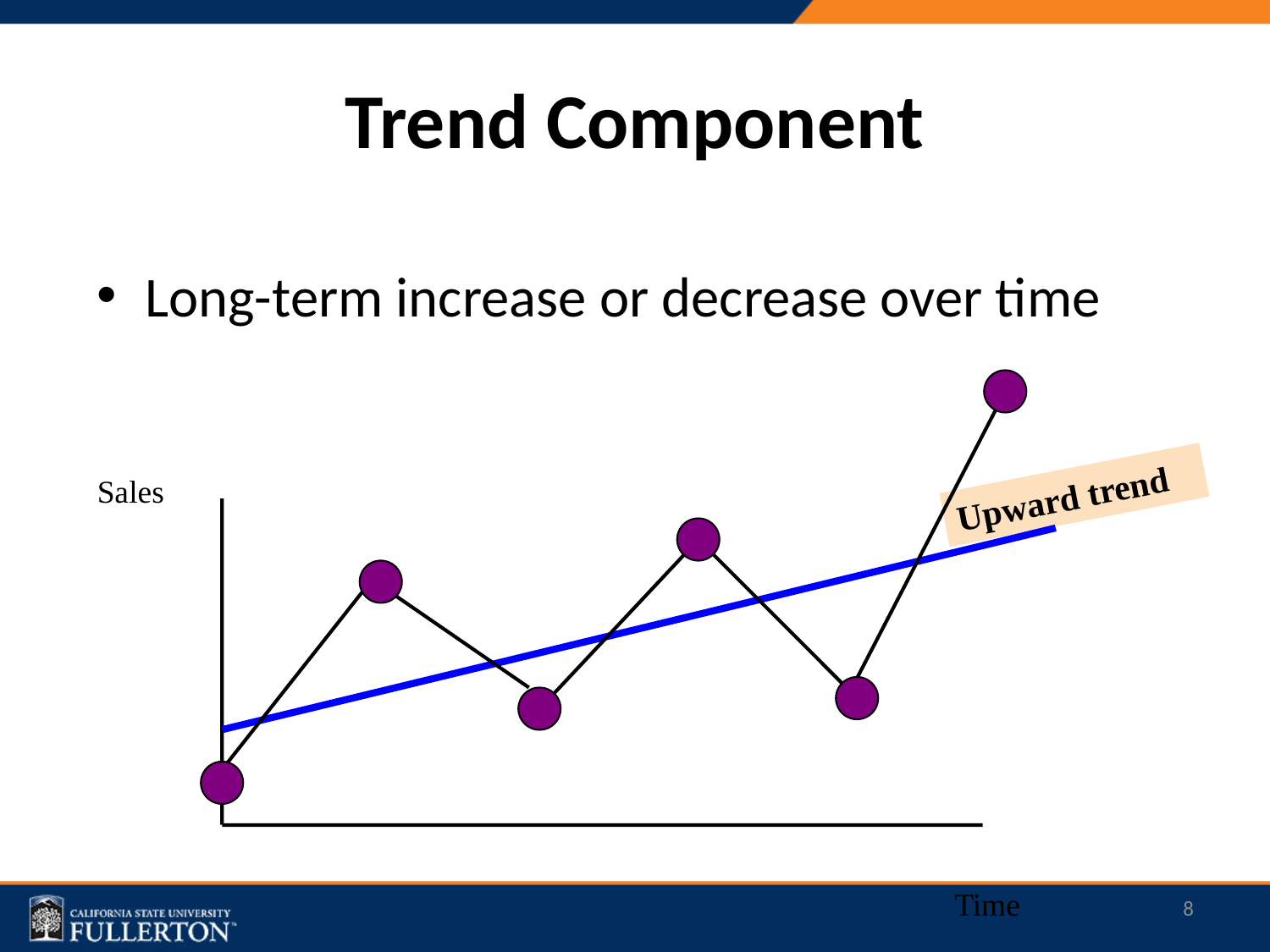

# Trend Component
Long-term increase or decrease over time

Sales
Upward trend

Time
8